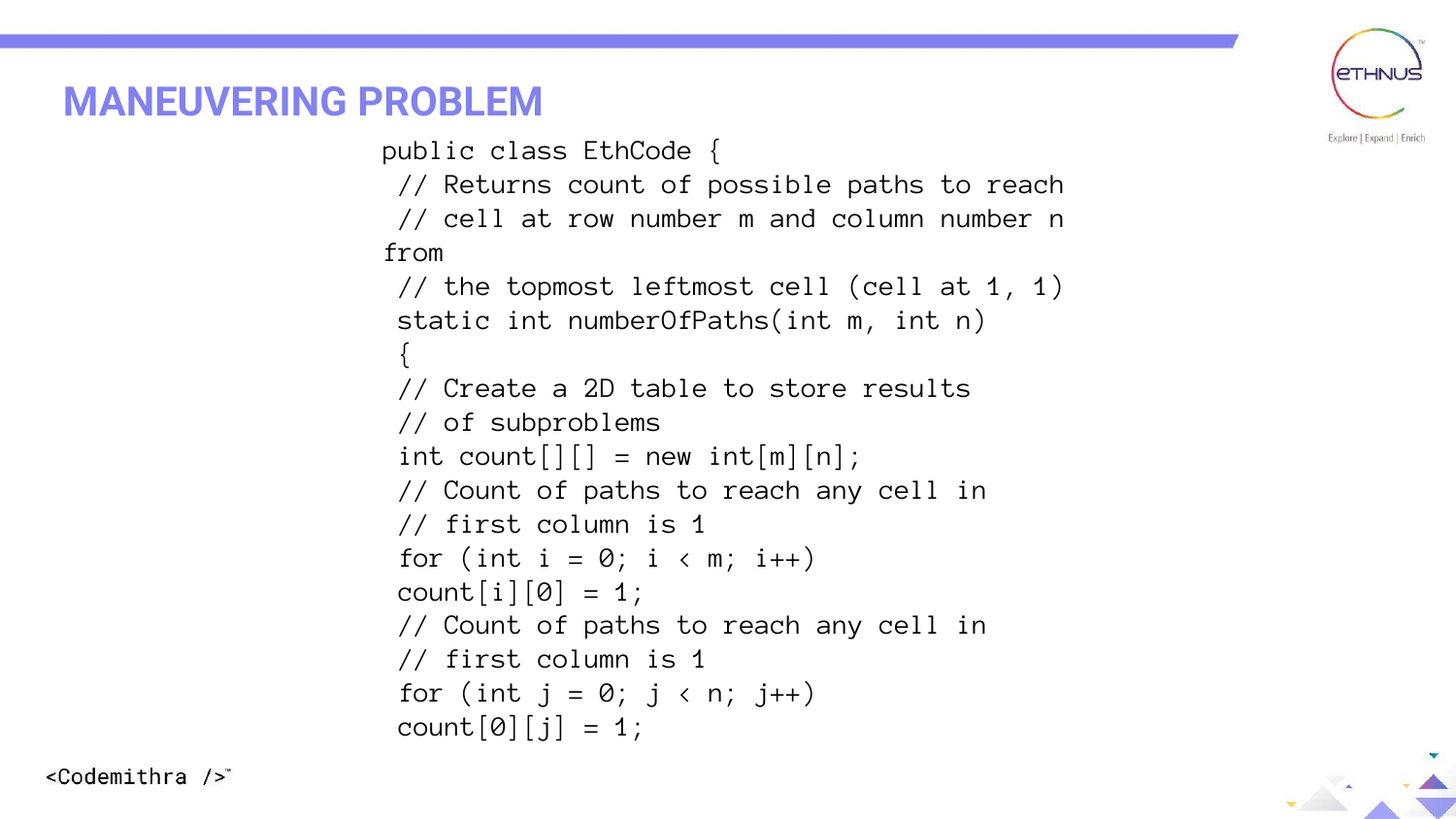

MANEUVERING PROBLEM
Question: 01
Question: 01
public class EthCode {
 // Returns count of possible paths to reach
 // cell at row number m and column number n from
 // the topmost leftmost cell (cell at 1, 1)
 static int numberOfPaths(int m, int n)
 {
 // Create a 2D table to store results
 // of subproblems
 int count[][] = new int[m][n];
 // Count of paths to reach any cell in
 // first column is 1
 for (int i = 0; i < m; i++)
 count[i][0] = 1;
 // Count of paths to reach any cell in
 // first column is 1
 for (int j = 0; j < n; j++)
 count[0][j] = 1;